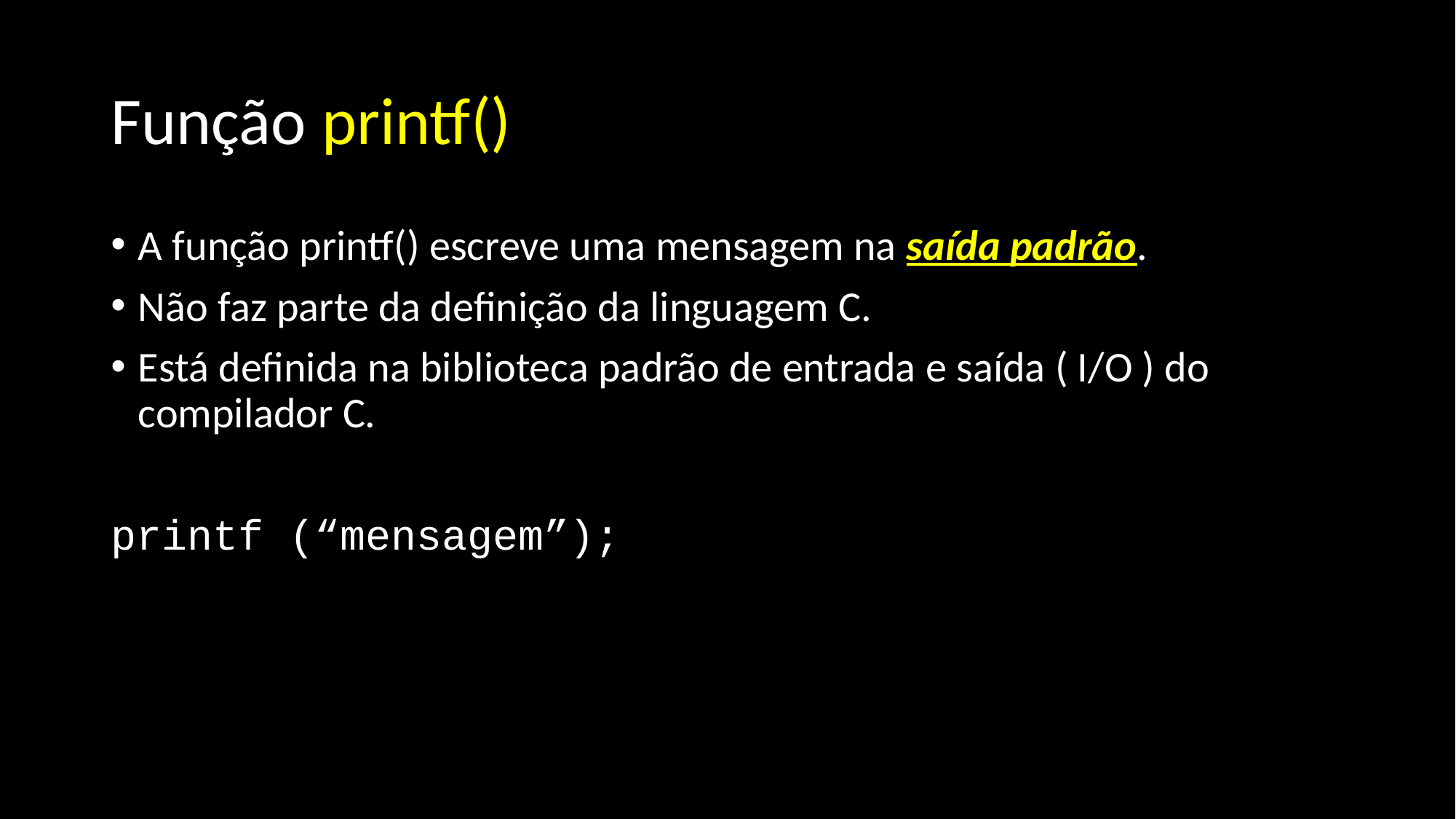

# Função printf()
A função printf() escreve uma mensagem na saída padrão.
Não faz parte da definição da linguagem C.
Está definida na biblioteca padrão de entrada e saída ( I/O ) do compilador C.

printf (“mensagem”);